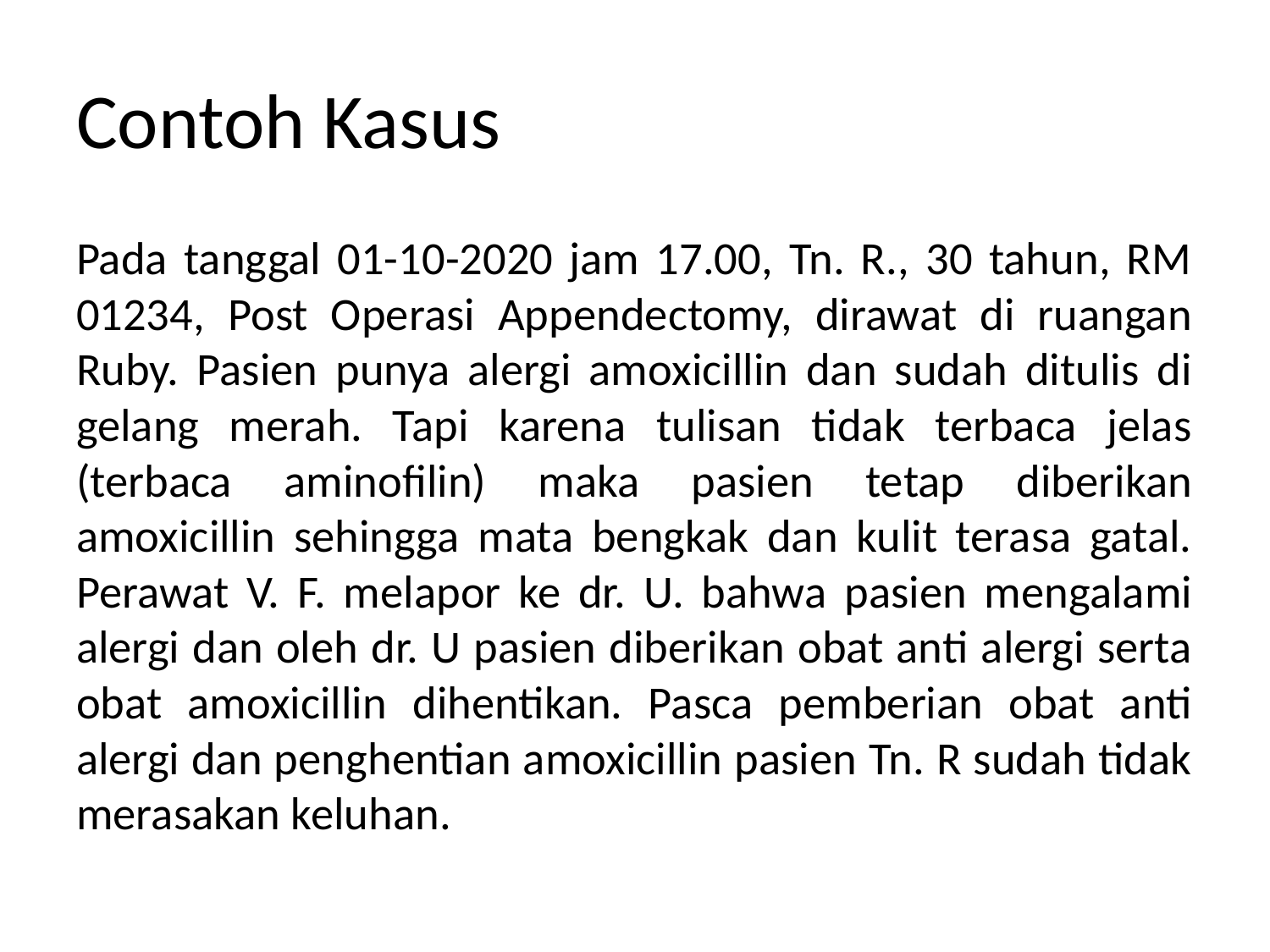

# Contoh Kasus
Pada tanggal 01-10-2020 jam 17.00, Tn. R., 30 tahun, RM 01234, Post Operasi Appendectomy, dirawat di ruangan Ruby. Pasien punya alergi amoxicillin dan sudah ditulis di gelang merah. Tapi karena tulisan tidak terbaca jelas (terbaca aminofilin) maka pasien tetap diberikan amoxicillin sehingga mata bengkak dan kulit terasa gatal. Perawat V. F. melapor ke dr. U. bahwa pasien mengalami alergi dan oleh dr. U pasien diberikan obat anti alergi serta obat amoxicillin dihentikan. Pasca pemberian obat anti alergi dan penghentian amoxicillin pasien Tn. R sudah tidak merasakan keluhan.